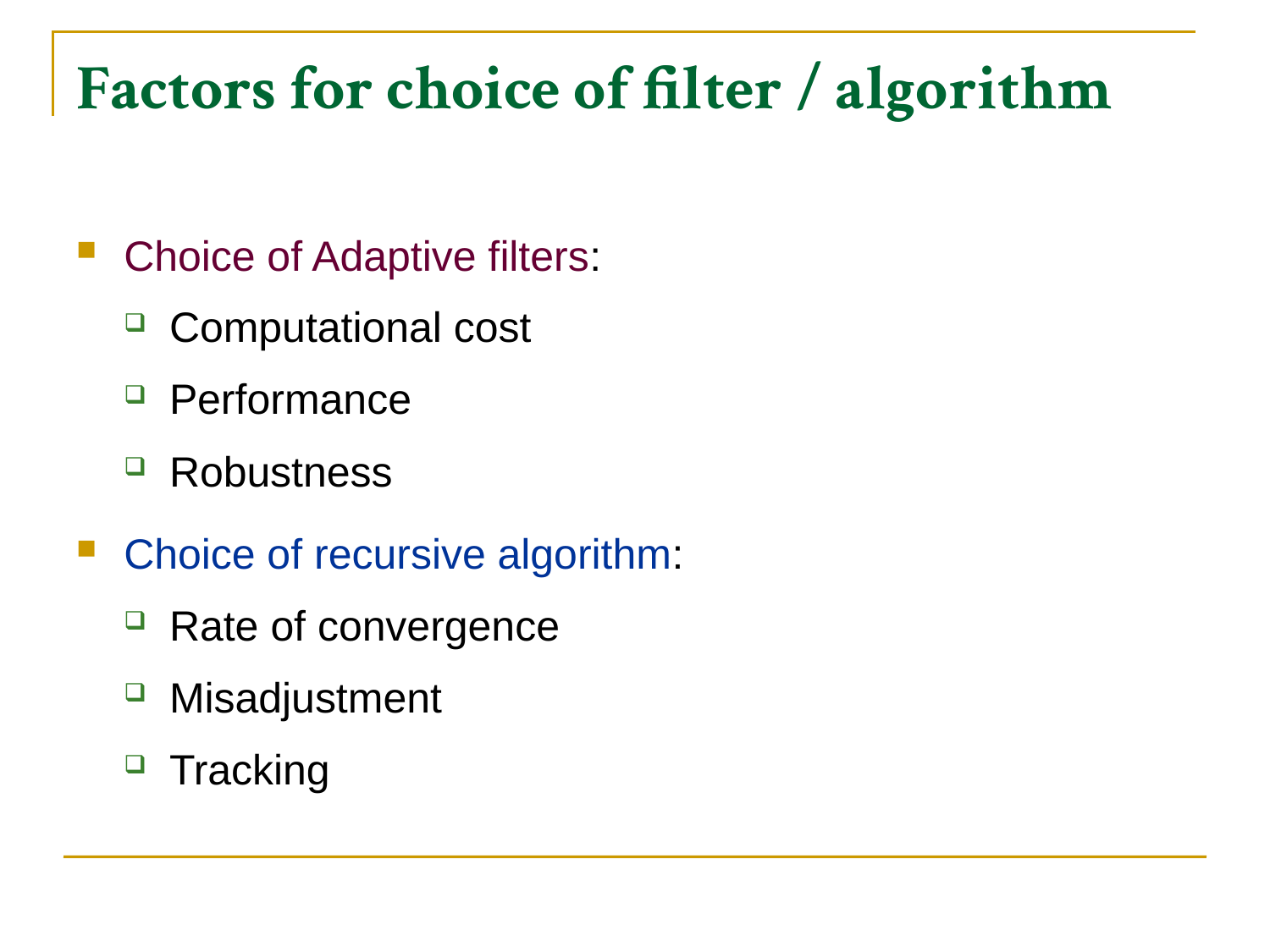

# Factors for choice of filter / algorithm
Choice of Adaptive filters:
Computational cost
Performance
Robustness
Choice of recursive algorithm:
Rate of convergence
Misadjustment
Tracking